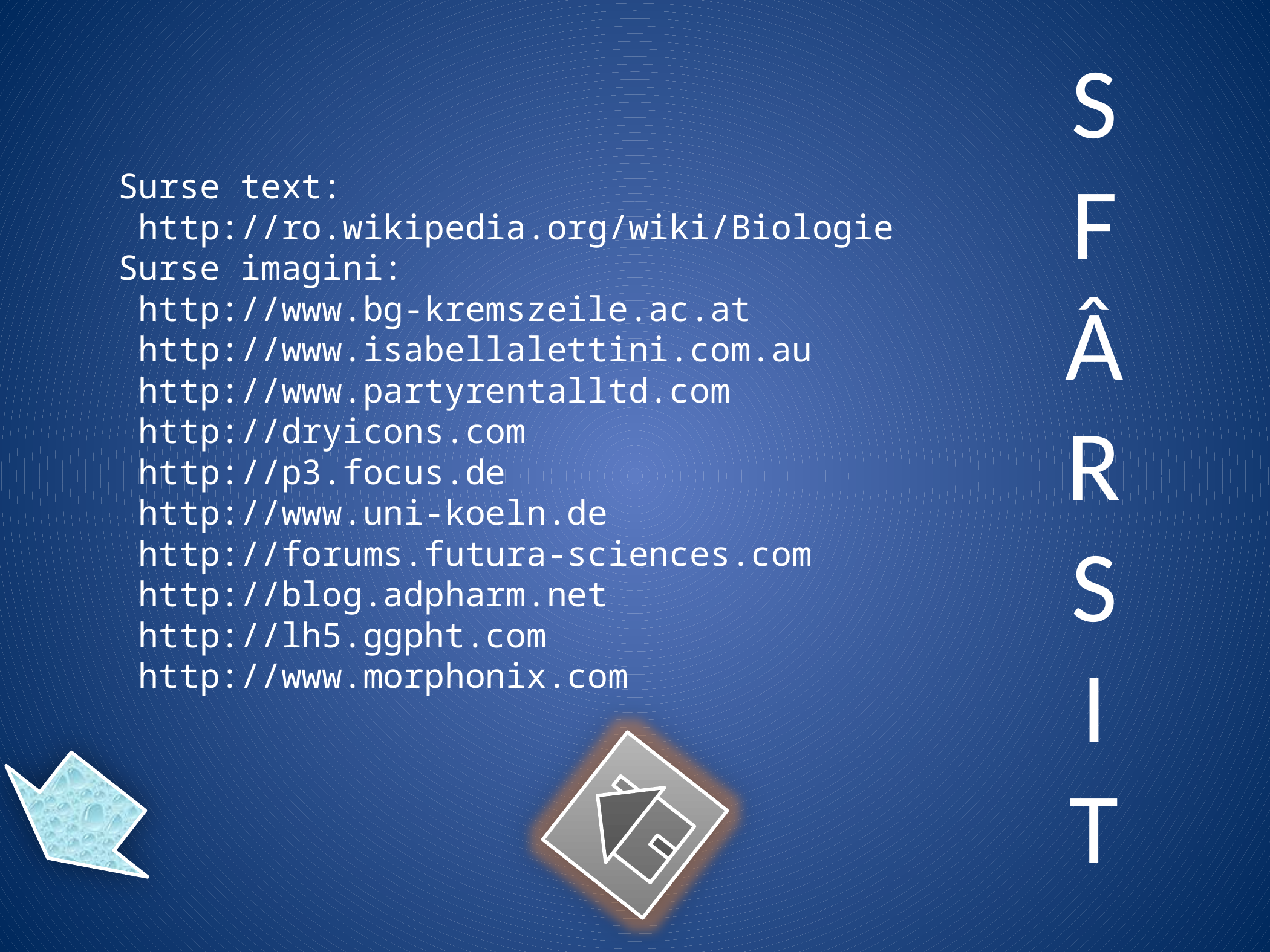

S
F
Â
R
S
I
T
Surse text:
 http://ro.wikipedia.org/wiki/Biologie
Surse imagini:
 http://www.bg-kremszeile.ac.at
 http://www.isabellalettini.com.au
 http://www.partyrentalltd.com
 http://dryicons.com
 http://p3.focus.de
 http://www.uni-koeln.de
 http://forums.futura-sciences.com
 http://blog.adpharm.net
 http://lh5.ggpht.com
 http://www.morphonix.com